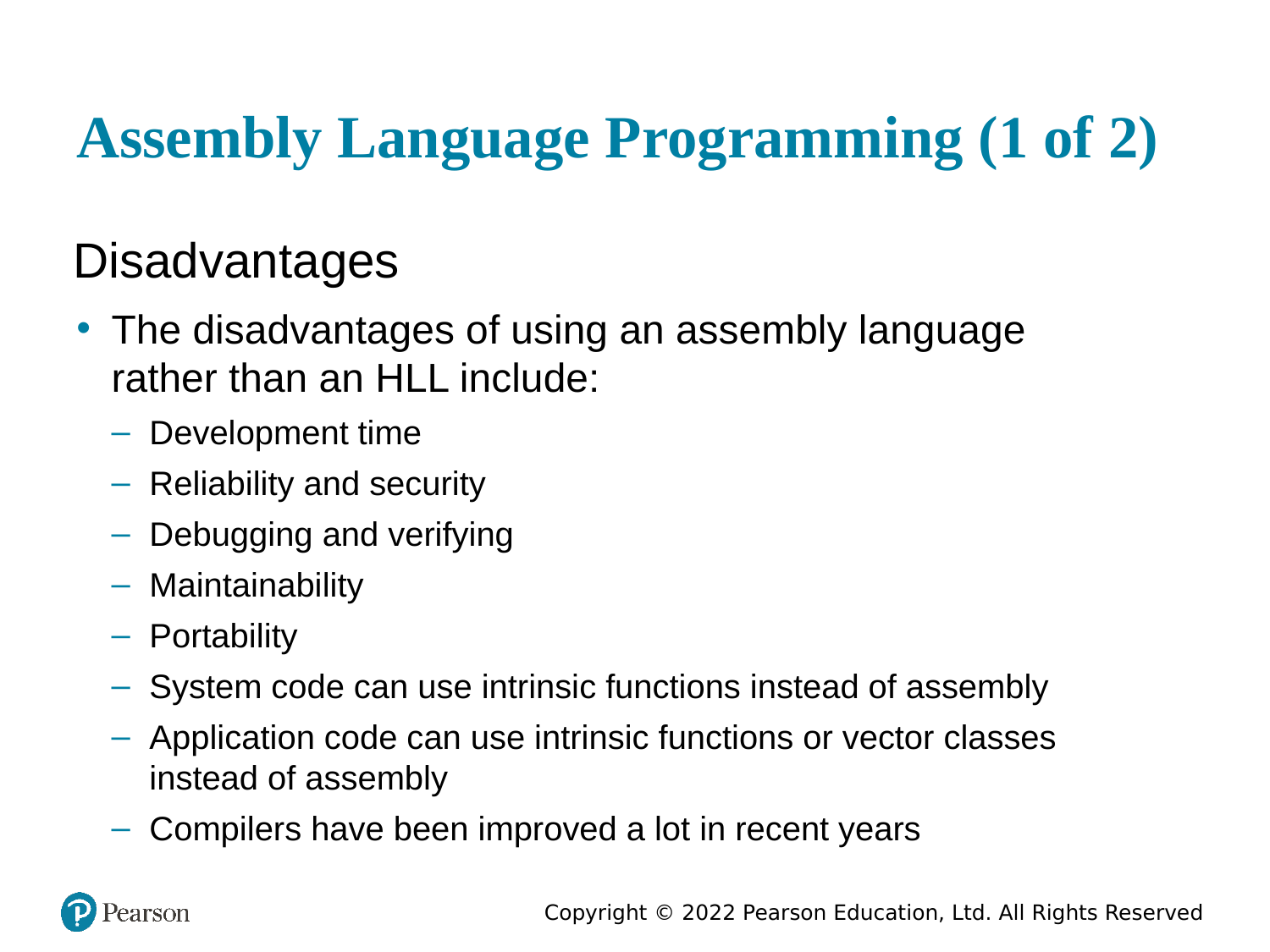

# Assembly Language Programming (1 of 2)
Disadvantages
The disadvantages of using an assembly language rather than an HLL include:
Development time
Reliability and security
Debugging and verifying
Maintainability
Portability
System code can use intrinsic functions instead of assembly
Application code can use intrinsic functions or vector classes instead of assembly
Compilers have been improved a lot in recent years